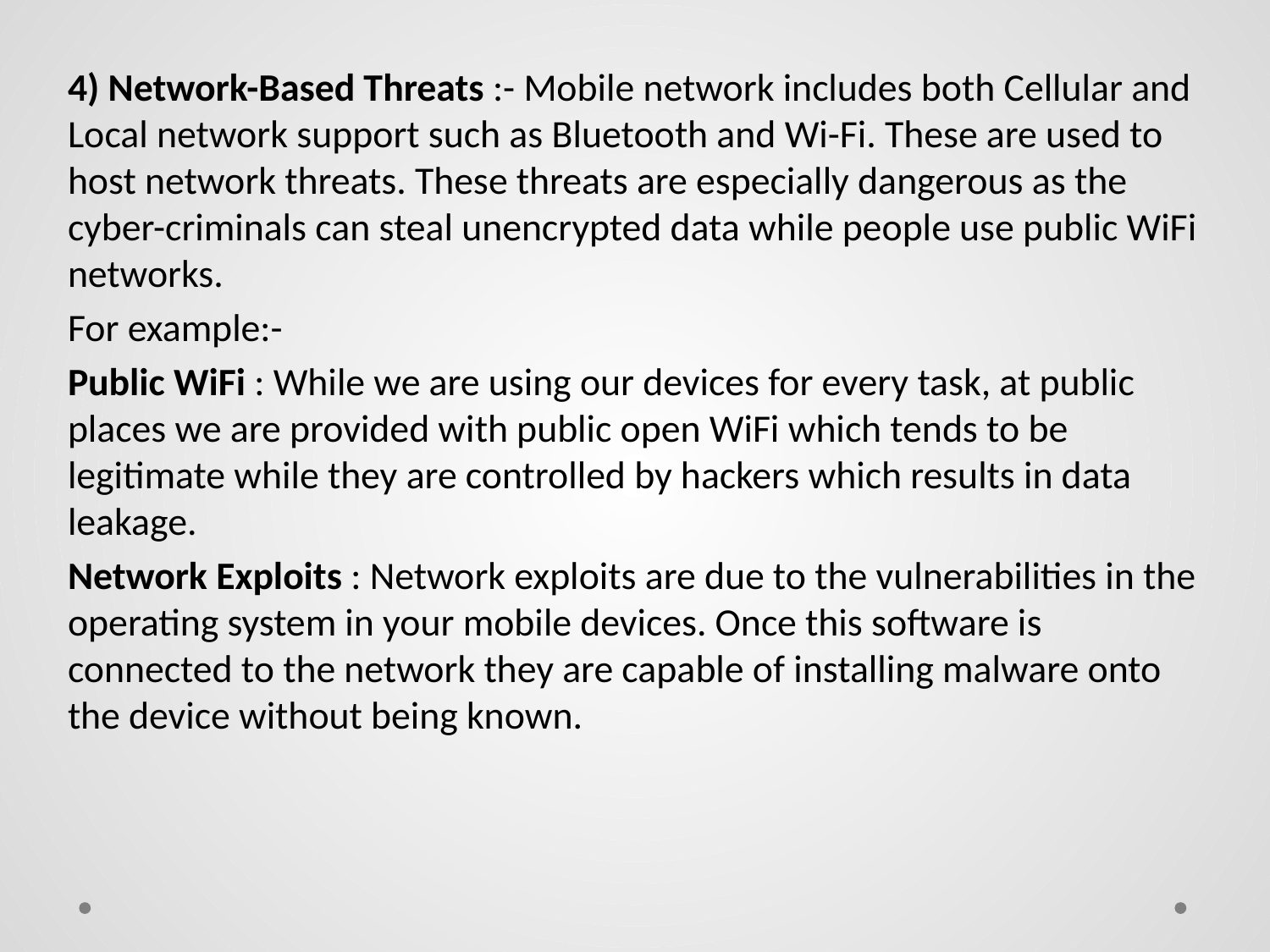

4) Network-Based Threats :- Mobile network includes both Cellular and Local network support such as Bluetooth and Wi-Fi. These are used to host network threats. These threats are especially dangerous as the cyber-criminals can steal unencrypted data while people use public WiFi networks.
For example:-
Public WiFi : While we are using our devices for every task, at public places we are provided with public open WiFi which tends to be legitimate while they are controlled by hackers which results in data leakage.
Network Exploits : Network exploits are due to the vulnerabilities in the operating system in your mobile devices. Once this software is connected to the network they are capable of installing malware onto the device without being known.